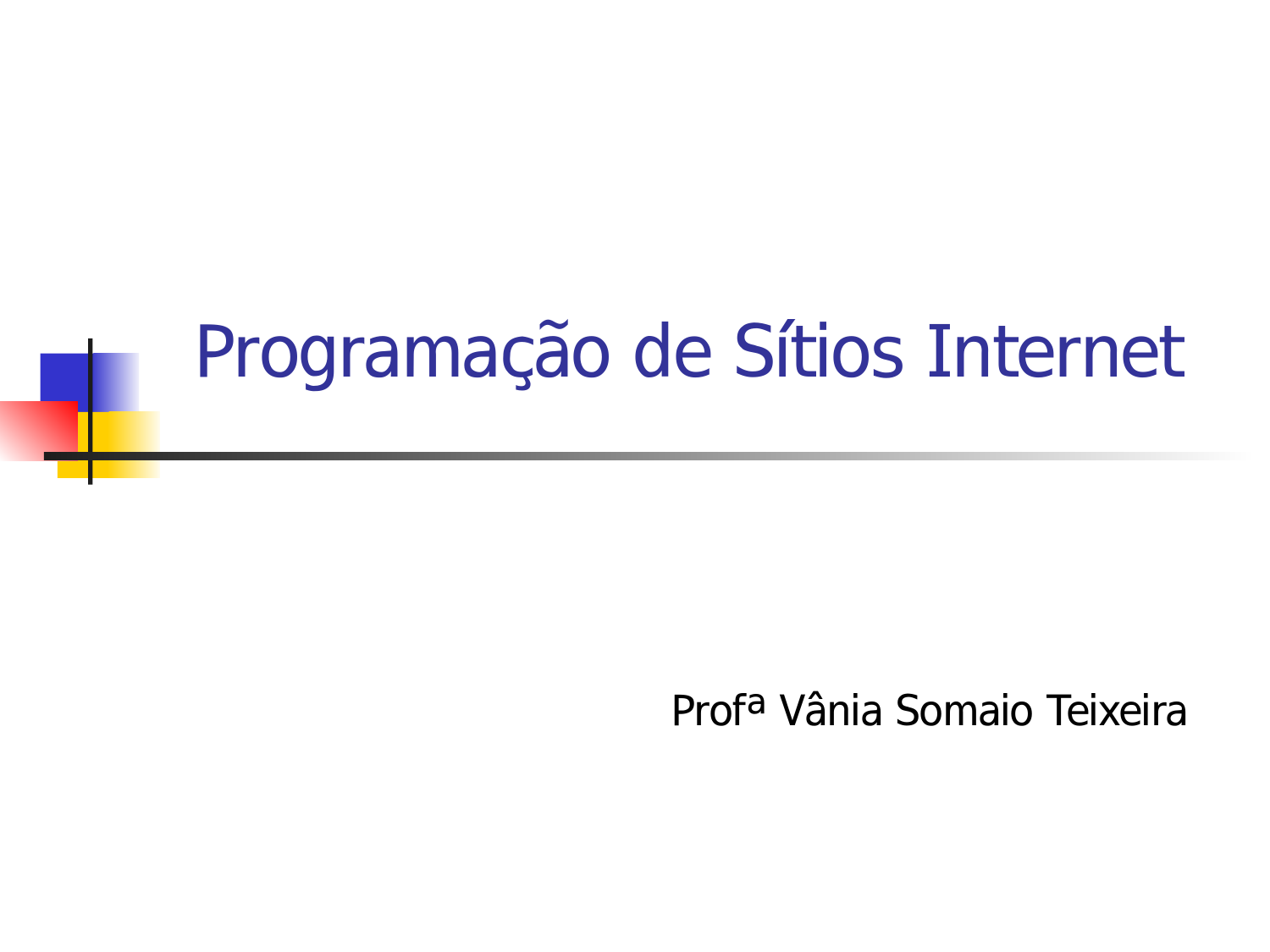

# Programação de Sítios Internet
Profª Vânia Somaio Teixeira